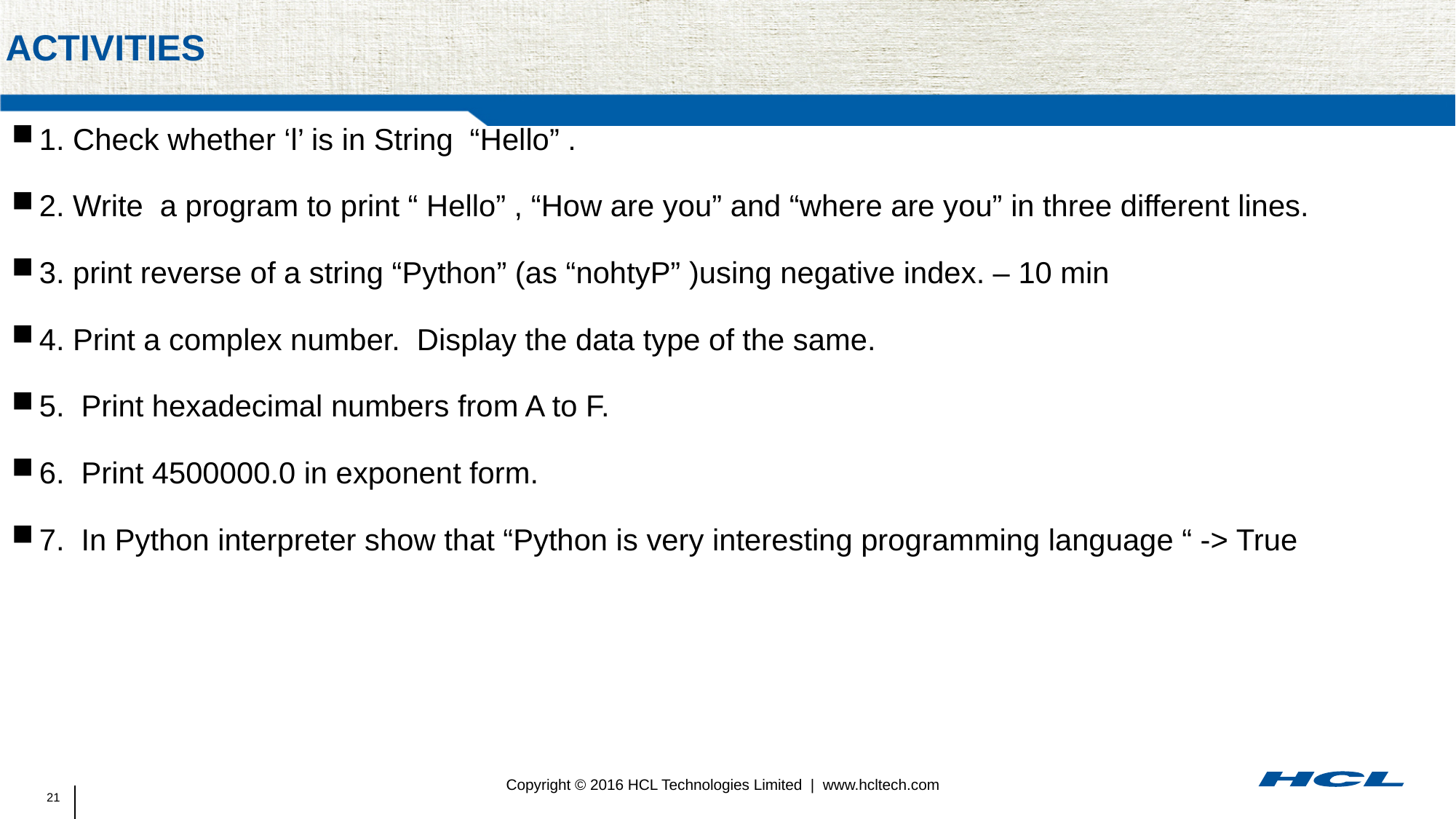

# activities
1. Check whether ‘l’ is in String  “Hello” .
2. Write  a program to print “ Hello” , “How are you” and “where are you” in three different lines.
3. print reverse of a string “Python” (as “nohtyP” )using negative index. – 10 min
4. Print a complex number.  Display the data type of the same.
5.  Print hexadecimal numbers from A to F.
6.  Print 4500000.0 in exponent form.
7.  In Python interpreter show that “Python is very interesting programming language “ -> True